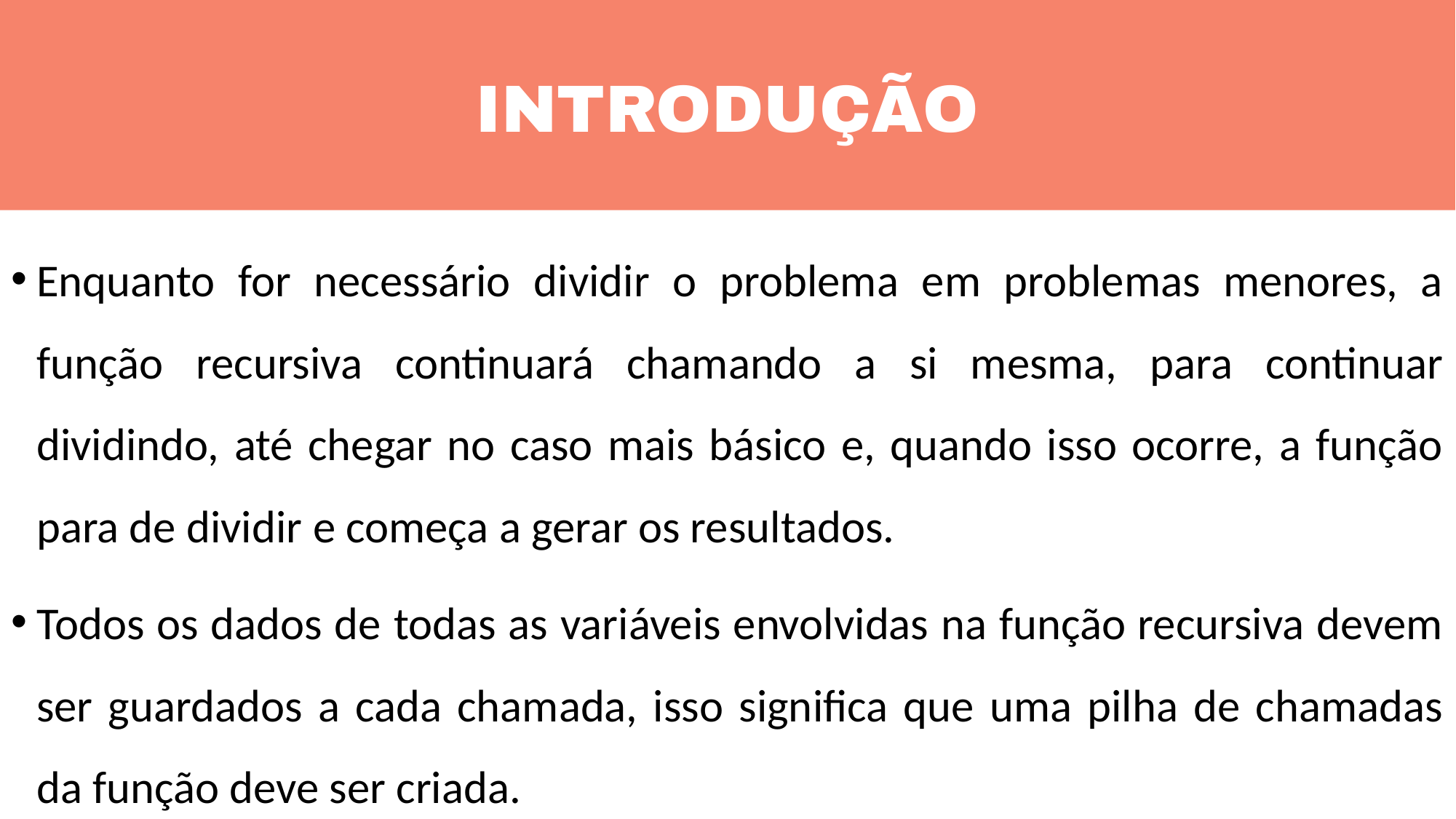

INTRODUÇÃO
#
Enquanto for necessário dividir o problema em problemas menores, a função recursiva continuará chamando a si mesma, para continuar dividindo, até chegar no caso mais básico e, quando isso ocorre, a função para de dividir e começa a gerar os resultados.
Todos os dados de todas as variáveis envolvidas na função recursiva devem ser guardados a cada chamada, isso significa que uma pilha de chamadas da função deve ser criada.